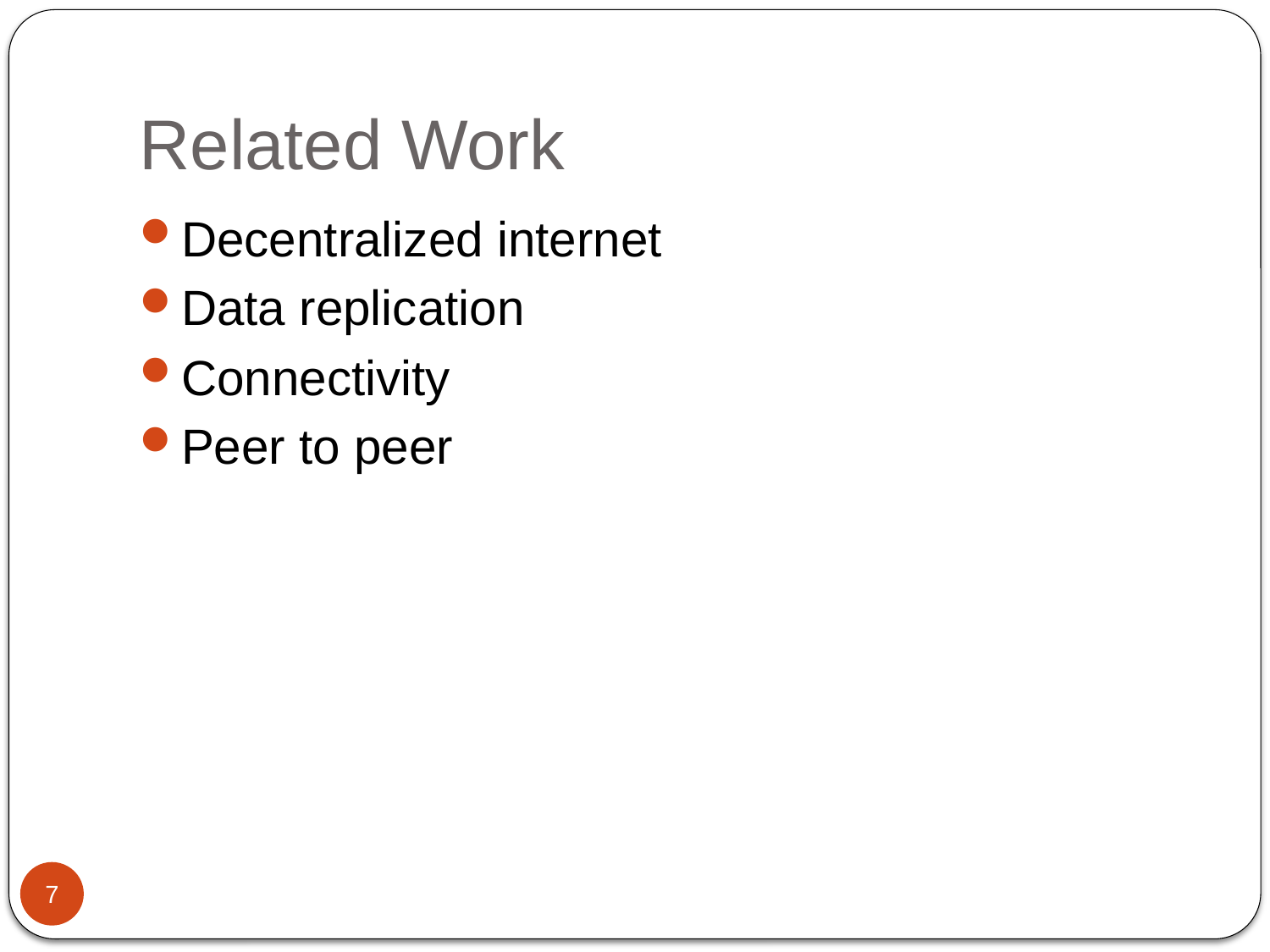

# Related Work
Decentralized internet
Data replication
Connectivity
Peer to peer
7